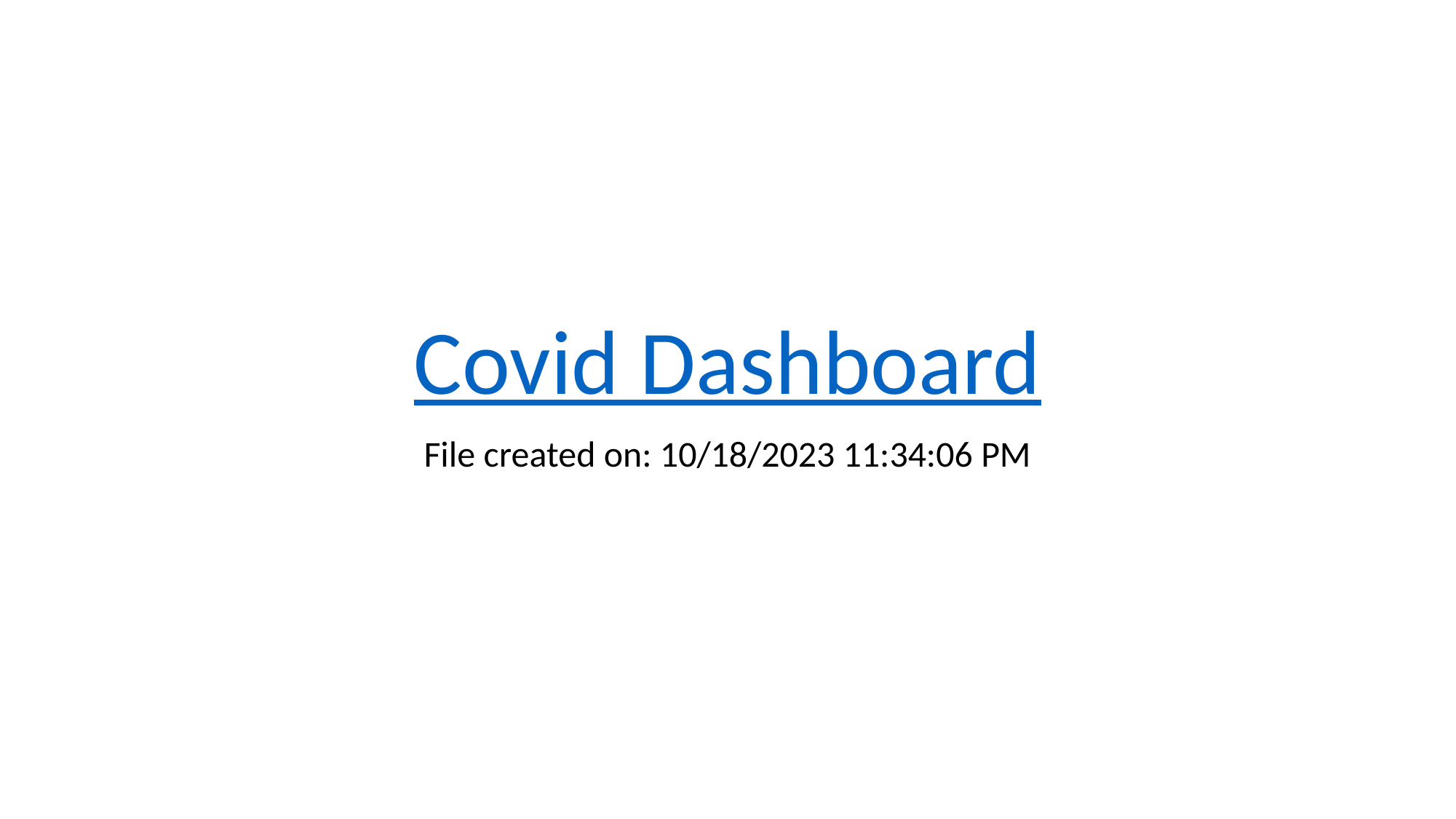

# Covid Dashboard
File created on: 10/18/2023 11:34:06 PM